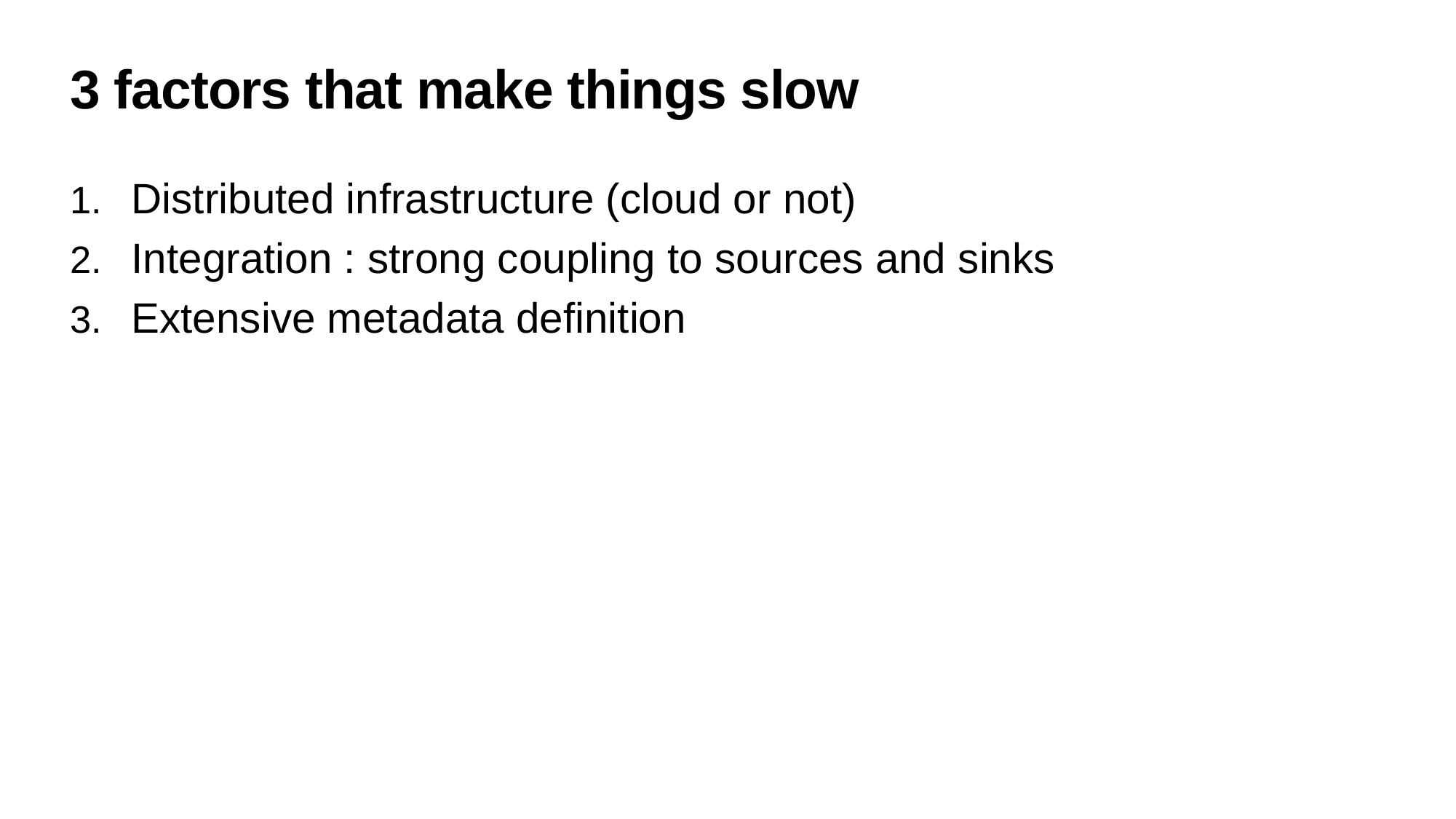

# 3 factors that make things slow
Distributed infrastructure (cloud or not)
Integration : strong coupling to sources and sinks
Extensive metadata definition